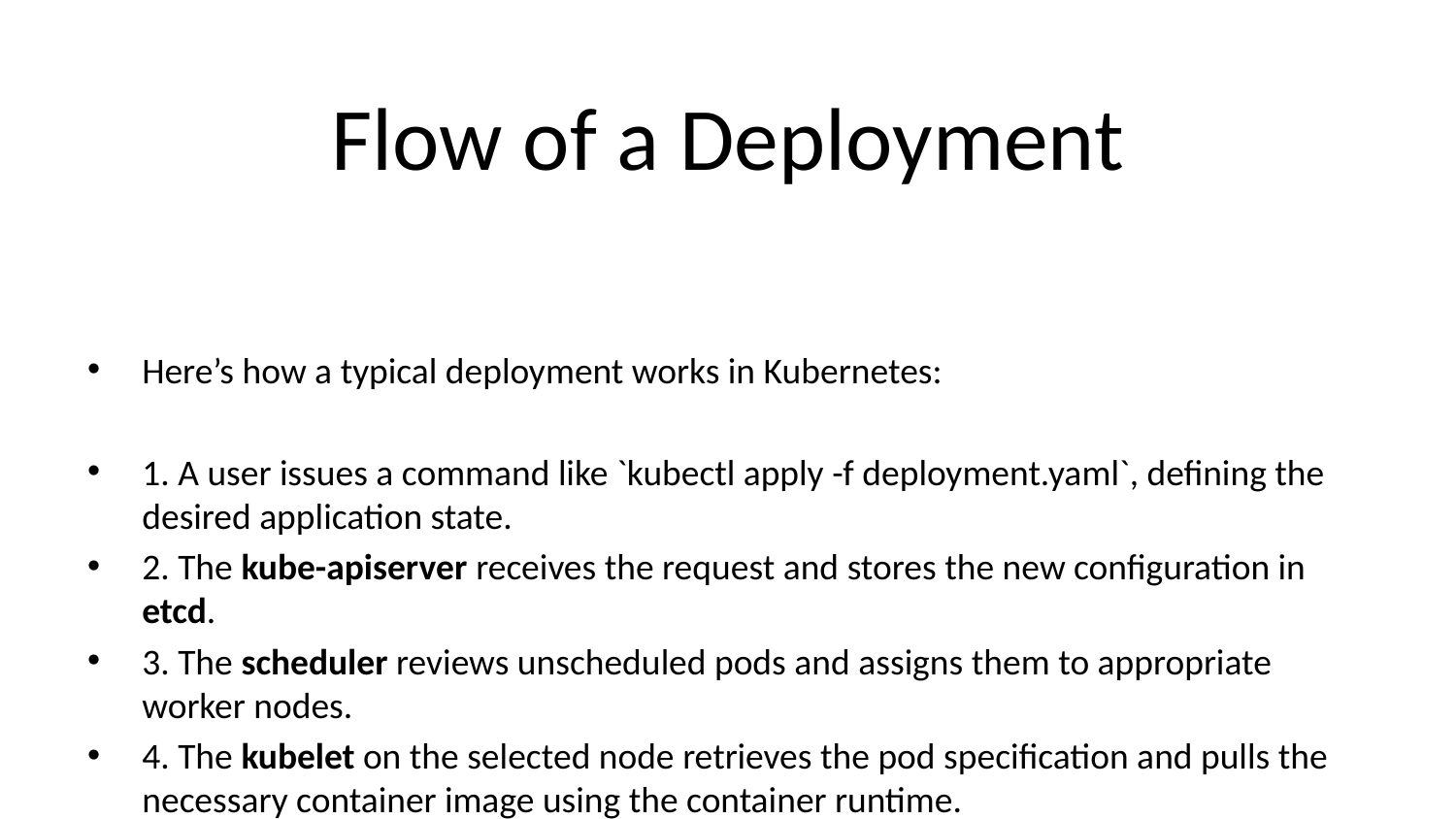

# Flow of a Deployment

Here’s how a typical deployment works in Kubernetes:

1. A user issues a command like `kubectl apply -f deployment.yaml`, defining the desired application state.
2. The kube-apiserver receives the request and stores the new configuration in etcd.
3. The scheduler reviews unscheduled pods and assigns them to appropriate worker nodes.
4. The kubelet on the selected node retrieves the pod specification and pulls the necessary container image using the container runtime.
5. The application containers are started and monitored for health.
6. Any changes in pod or container status are reported back to the API server, updating the cluster’s current state.

This loop ensures Kubernetes continuously tries to match the current state with the desired state.